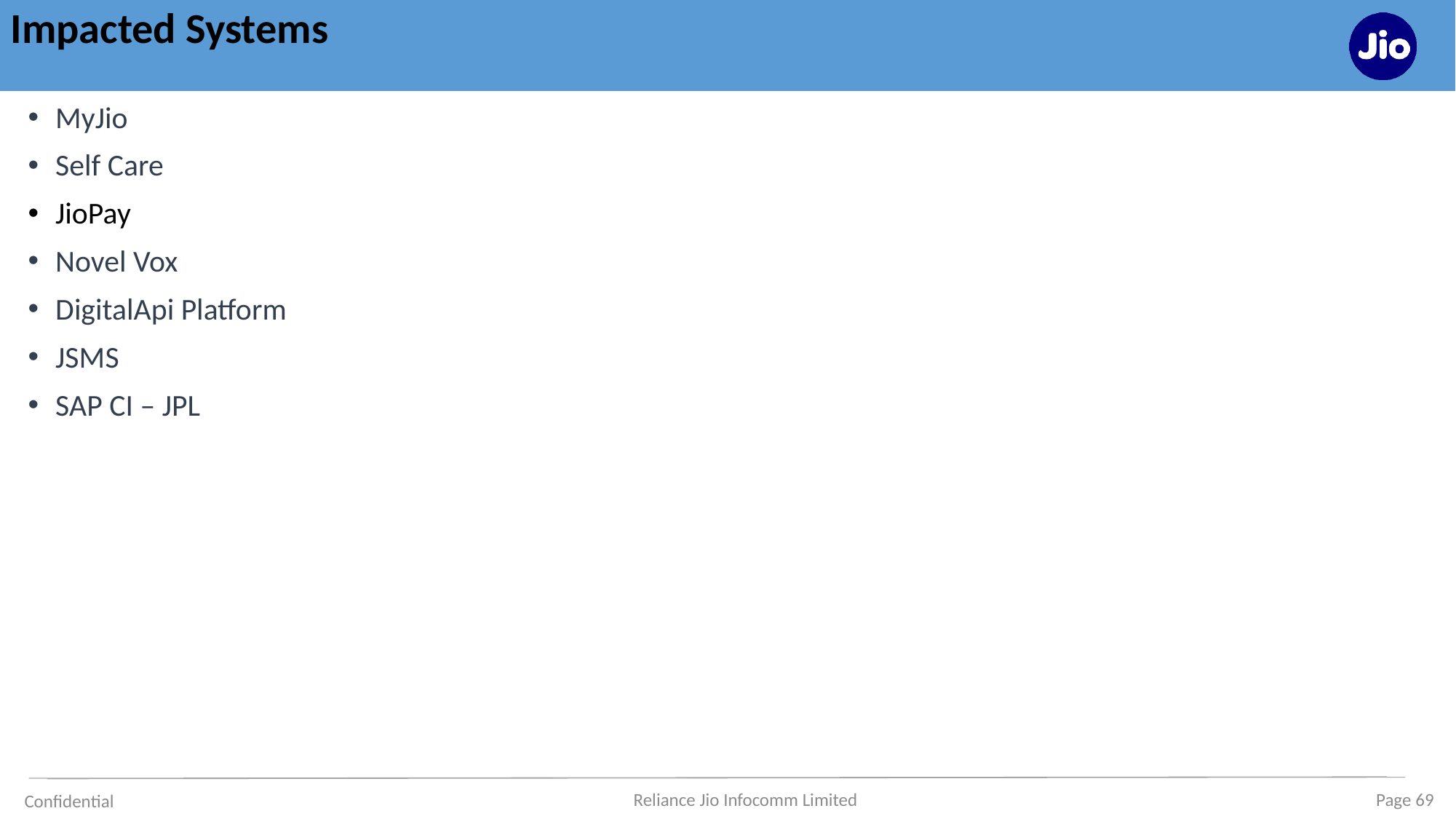

# Impacted Systems
MyJio
Self Care
JioPay
Novel Vox
DigitalApi Platform
JSMS
SAP CI – JPL